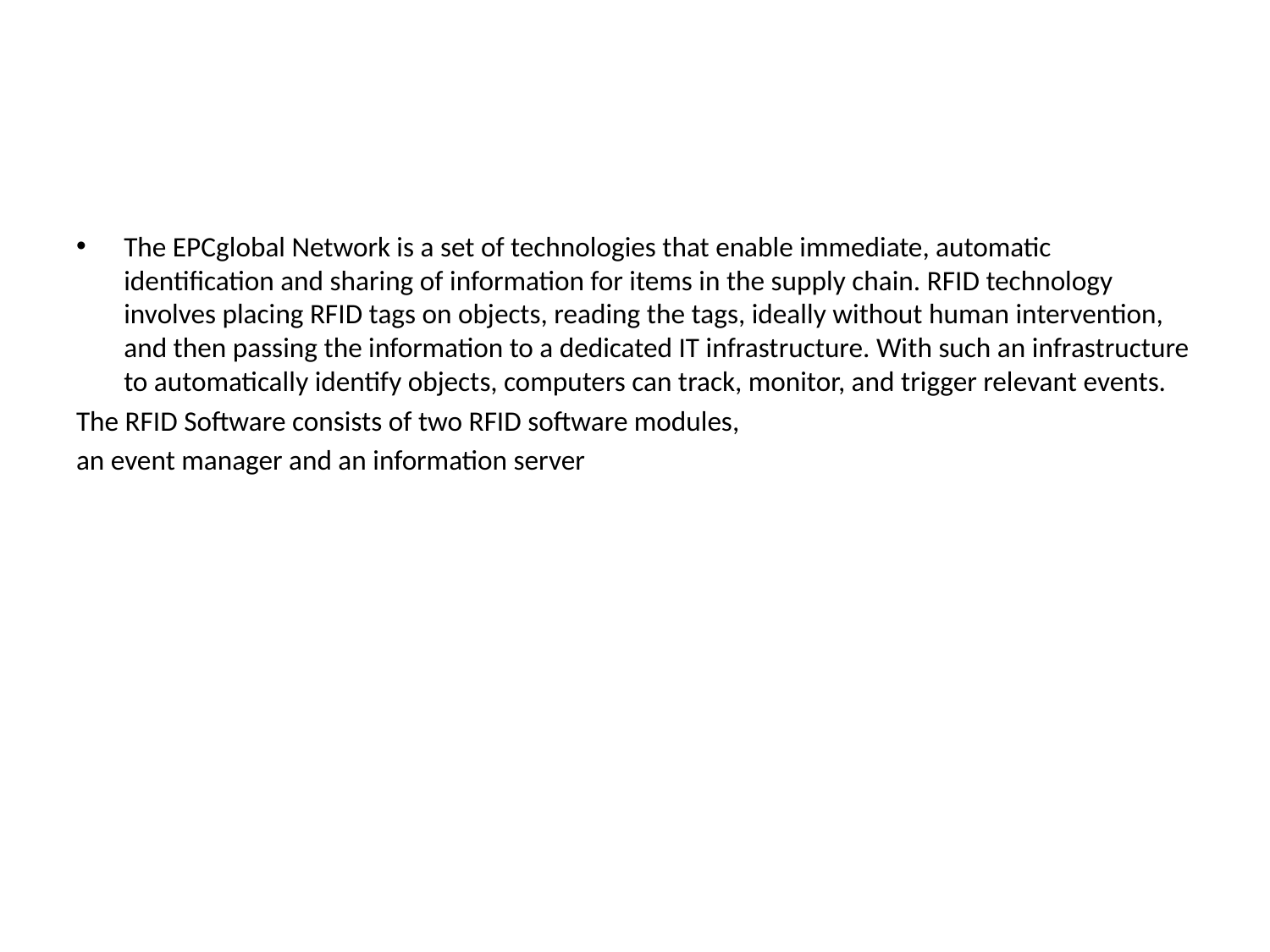

#
The EPCglobal Network is a set of technologies that enable immediate, automatic identification and sharing of information for items in the supply chain. RFID technology involves placing RFID tags on objects, reading the tags, ideally without human intervention, and then passing the information to a dedicated IT infrastructure. With such an infrastructure to automatically identify objects, computers can track, monitor, and trigger relevant events.
The RFID Software consists of two RFID software modules,
an event manager and an information server